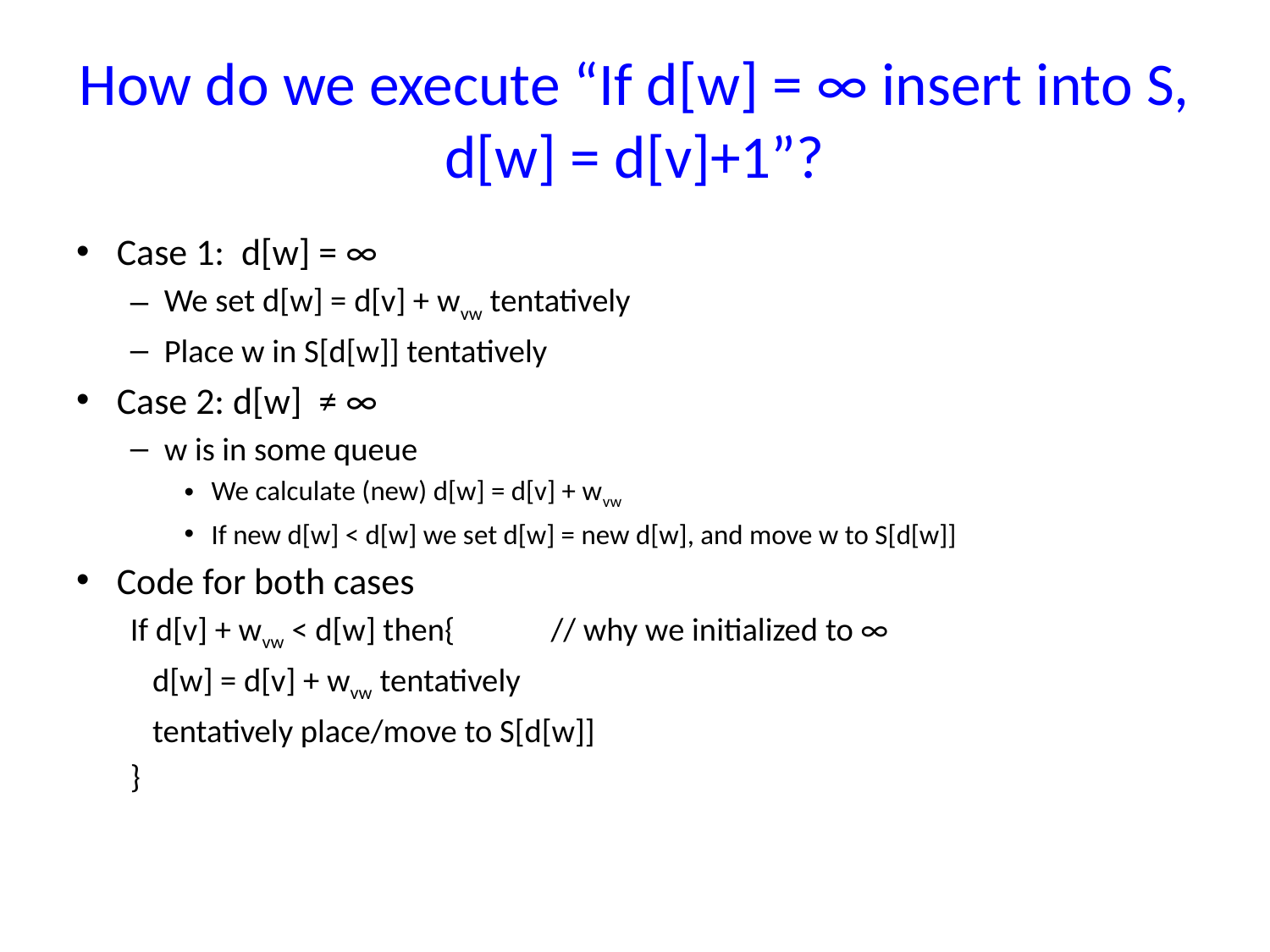

# How do we execute “If d[w] = ∞ insert into S, d[w] = d[v]+1”?
Case 1:  d[w] = ∞
We set d[w] = d[v] + wvw tentatively
Place w in S[d[w]] tentatively
Case 2: d[w]  ≠ ∞
w is in some queue
We calculate (new) d[w] = d[v] + wvw
If new d[w] < d[w] we set d[w] = new d[w], and move w to S[d[w]]
Code for both cases
If d[v] + wvw < d[w] then{             // why we initialized to ∞
   d[w] = d[v] + wvw tentatively
   tentatively place/move to S[d[w]]
}